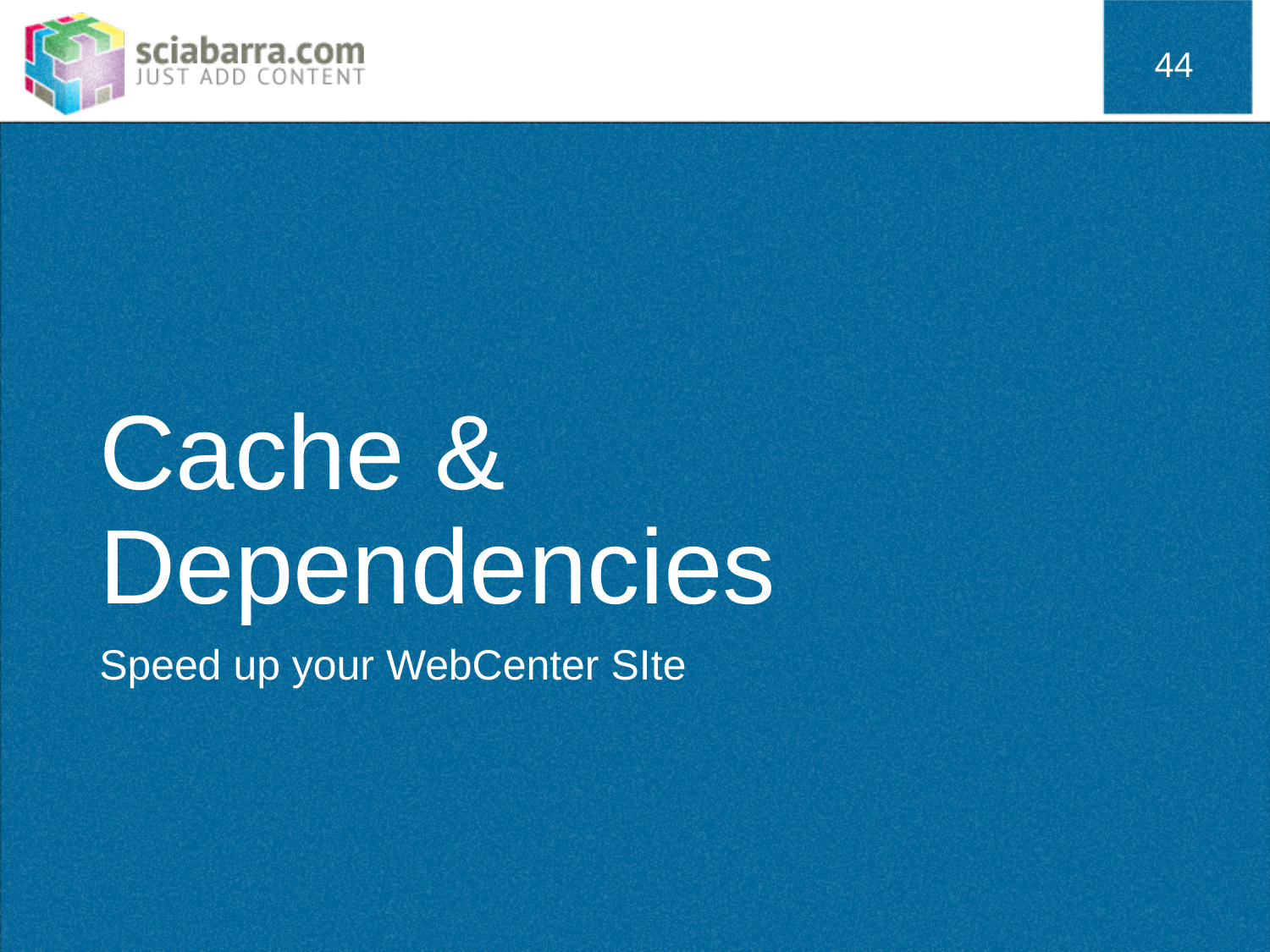

44
# Cache & Dependencies
Speed up your WebCenter SIte